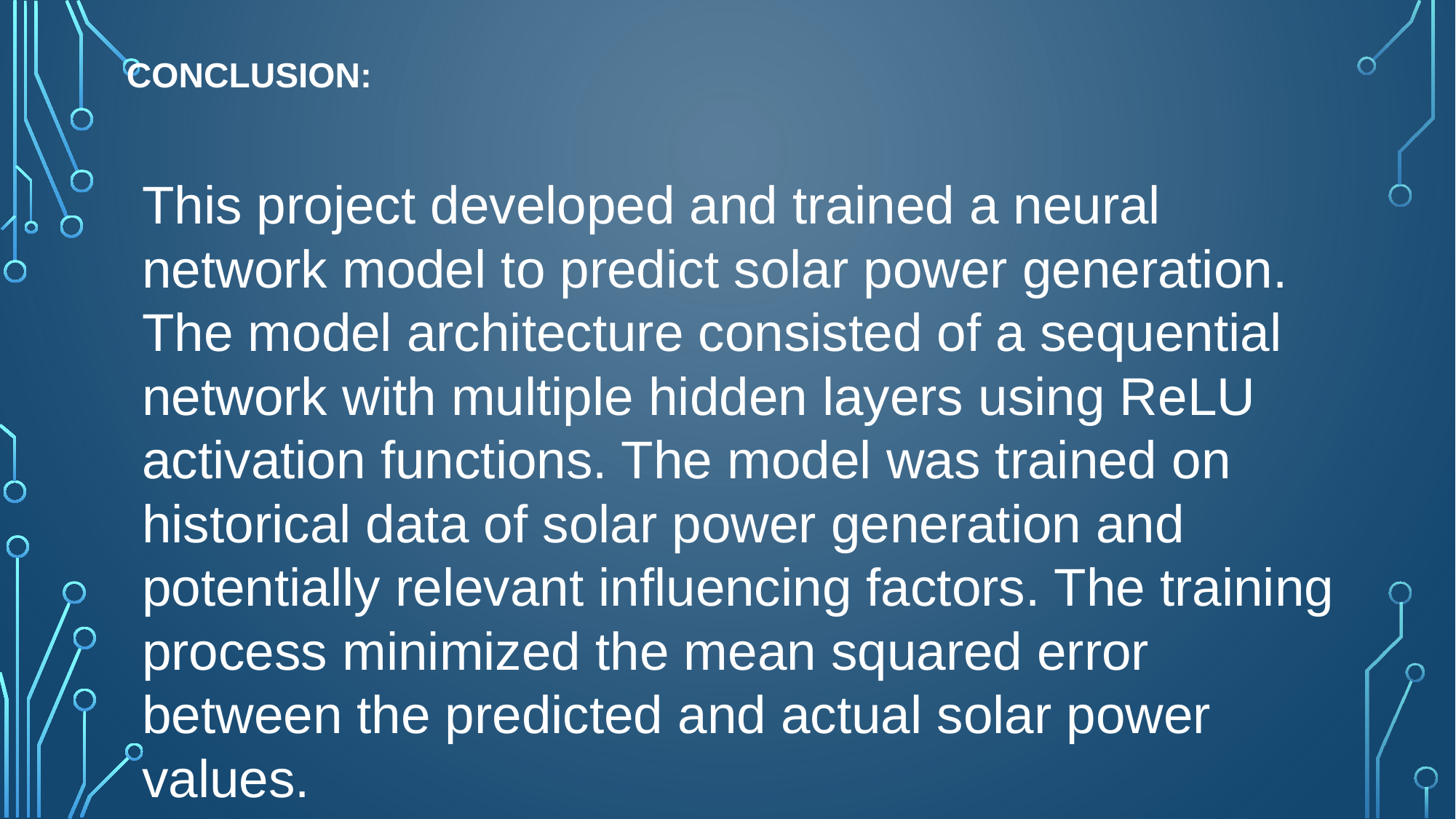

# Conclusion:
This project developed and trained a neural network model to predict solar power generation. The model architecture consisted of a sequential network with multiple hidden layers using ReLU activation functions. The model was trained on historical data of solar power generation and potentially relevant influencing factors. The training process minimized the mean squared error between the predicted and actual solar power values.